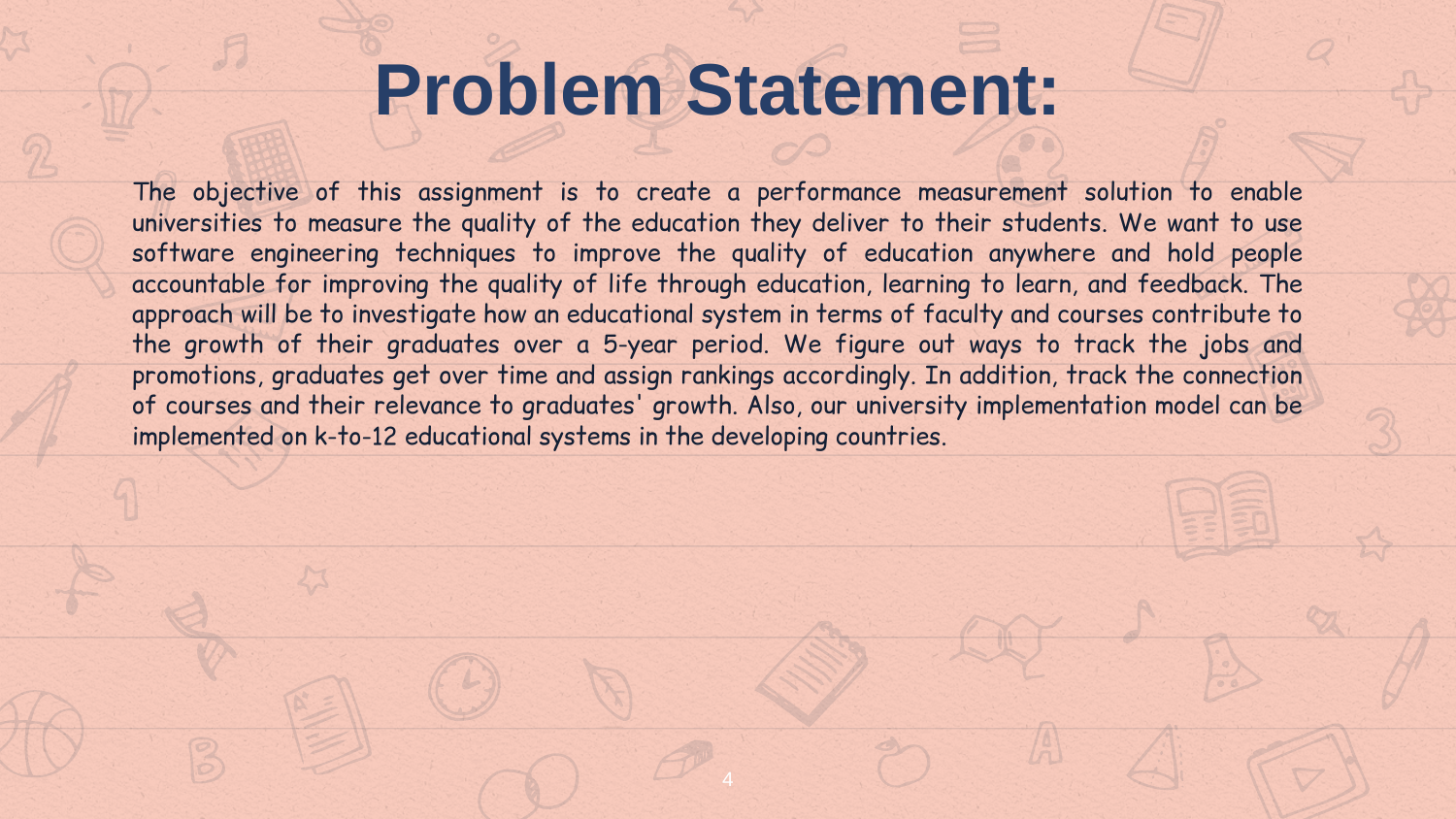

Problem Statement:

The objective of this assignment is to create a performance measurement solution to enable universities to measure the quality of the education they deliver to their students. We want to use software engineering techniques to improve the quality of education anywhere and hold people accountable for improving the quality of life through education, learning to learn, and feedback. The approach will be to investigate how an educational system in terms of faculty and courses contribute to the growth of their graduates over a 5-year period. We figure out ways to track the jobs and promotions, graduates get over time and assign rankings accordingly. In addition, track the connection of courses and their relevance to graduates' growth. Also, our university implementation model can be implemented on k-to-12 educational systems in the developing countries.
4